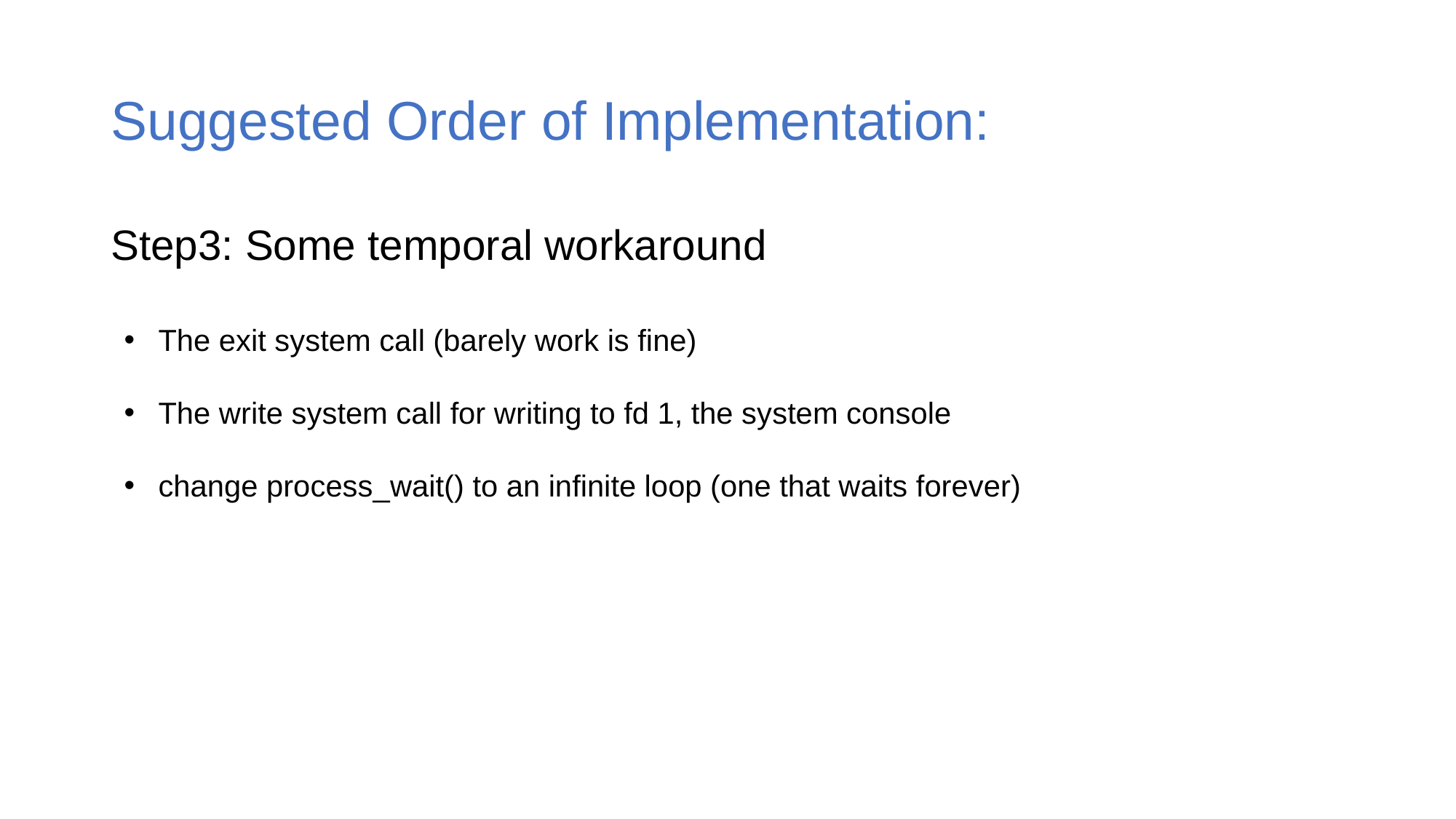

# Suggested Order of Implementation:
Step3: Some temporal workaround
The exit system call (barely work is fine)

The write system call for writing to fd 1, the system console

change process_wait() to an infinite loop (one that waits forever)